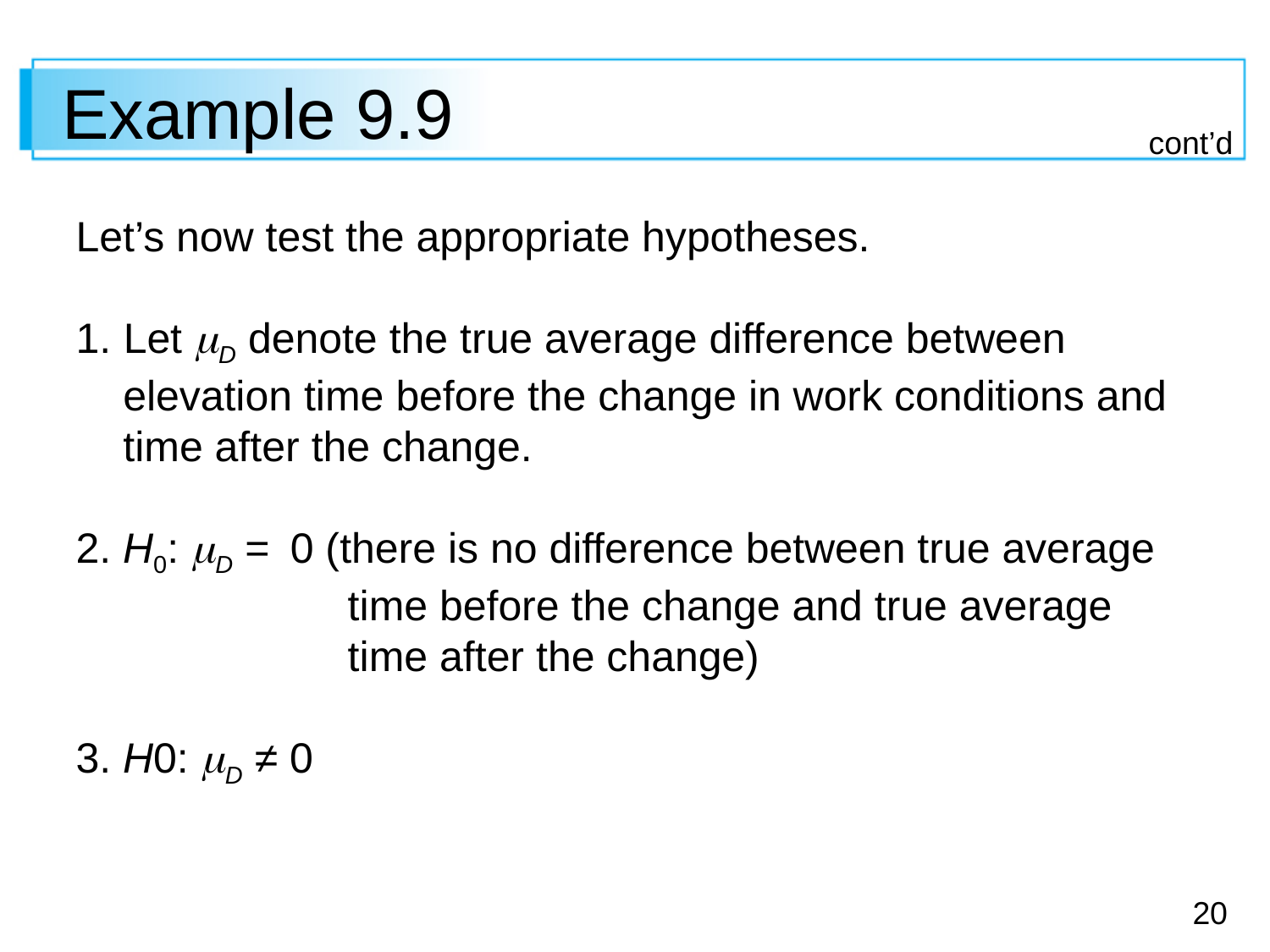

# Example 9.9
cont’d
Let’s now test the appropriate hypotheses.

Let μD denote the true average difference between
    elevation time before the change in work conditions and
    time after the change.

2. H0: μD =  0 (there is no difference between true average
                   time before the change and true average
                   time after the change)

3. H0: μD ≠ 0